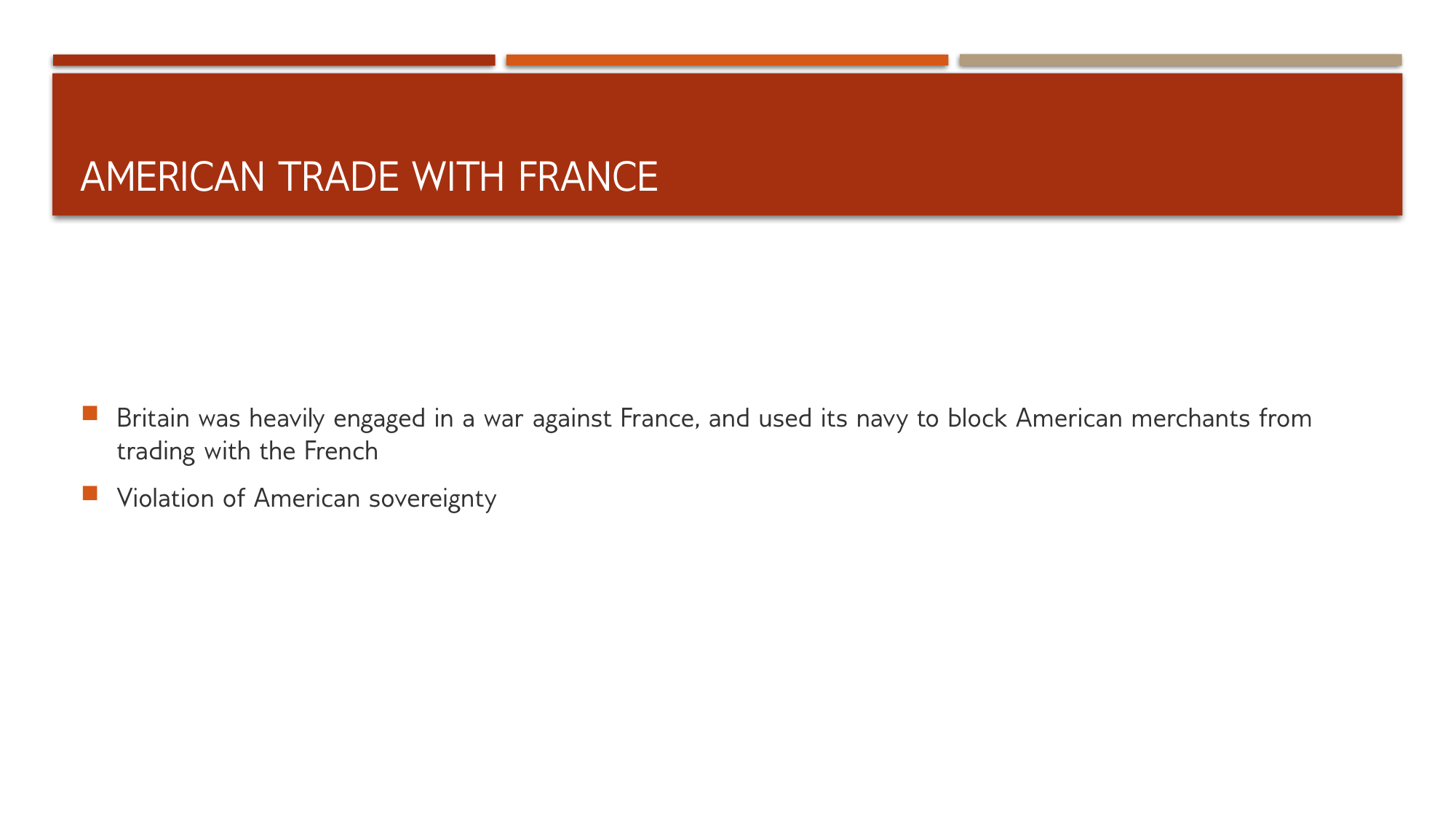

# American Trade with France
Britain was heavily engaged in a war against France, and used its navy to block American merchants from trading with the French
Violation of American sovereignty